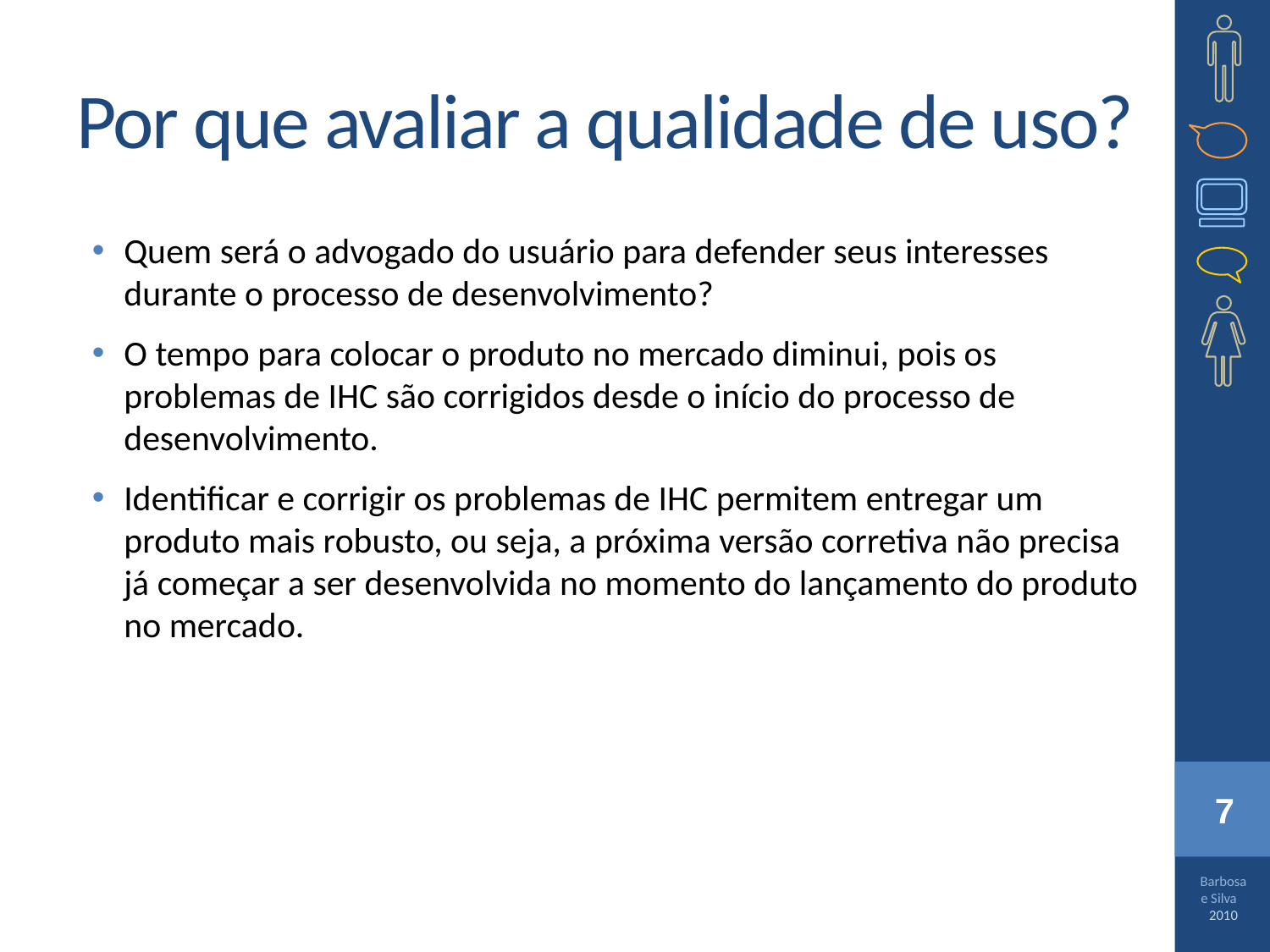

# Por que avaliar a qualidade de uso?
Quem será o advogado do usuário para defender seus interesses durante o processo de desenvolvimento?
O tempo para colocar o produto no mercado diminui, pois os problemas de IHC são corrigidos desde o início do processo de desenvolvimento.
Identificar e corrigir os problemas de IHC permitem entregar um produto mais robusto, ou seja, a próxima versão corretiva não precisa já começar a ser desenvolvida no momento do lançamento do produto no mercado.